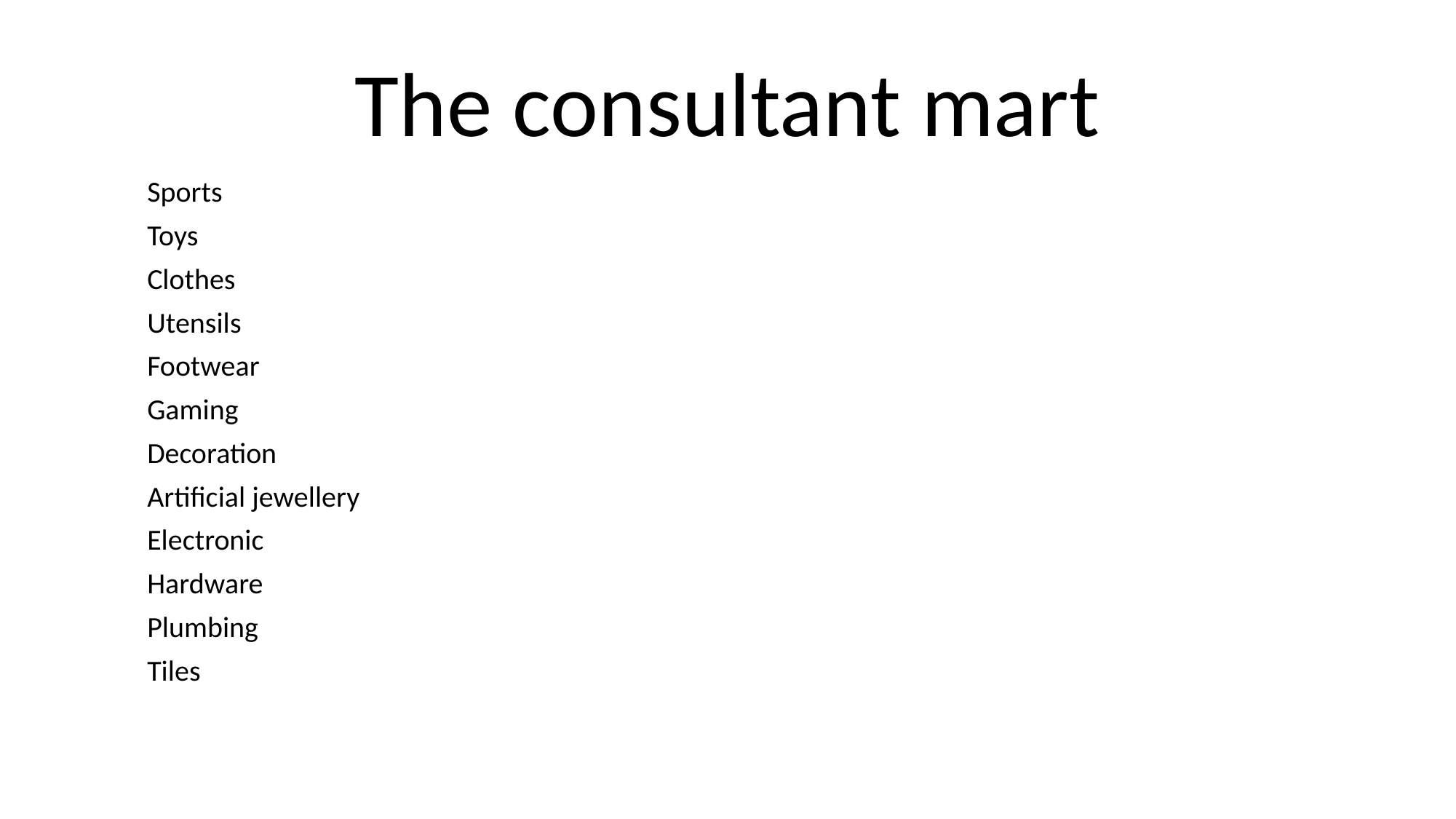

# The consultant mart
Sports
Toys
Clothes
Utensils
Footwear
Gaming
Decoration
Artificial jewellery
Electronic
Hardware
Plumbing
Tiles